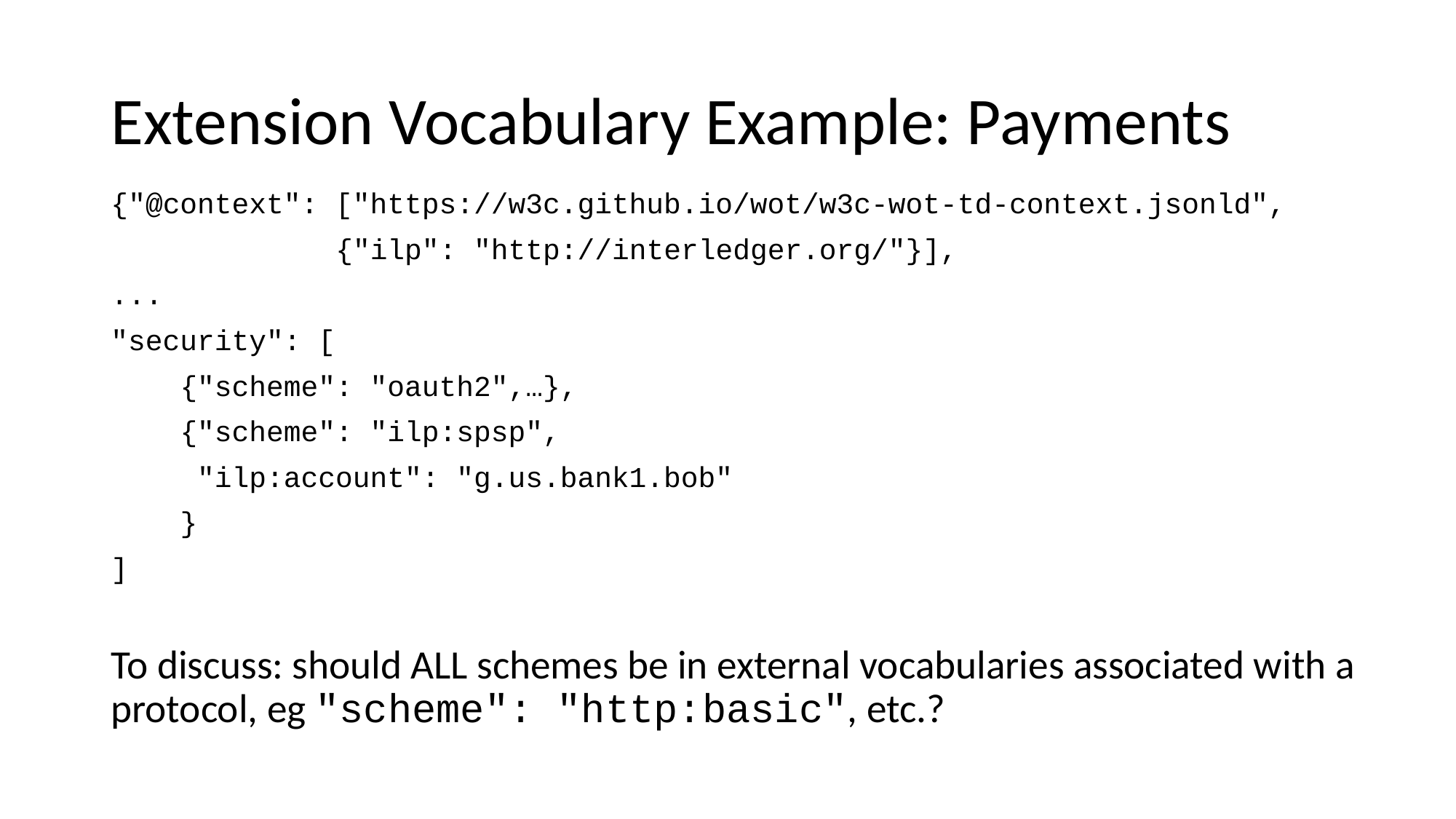

# Extension Vocabulary Example: Payments
{"@context": ["https://w3c.github.io/wot/w3c-wot-td-context.jsonld",
             {"ilp": "http://interledger.org/"}],
...
"security": [
    {"scheme": "oauth2",…},
    {"scheme": "ilp:spsp",
     "ilp:account": "g.us.bank1.bob"
    }
]

To discuss: should ALL schemes be in external vocabularies associated with a protocol, eg "scheme": "http:basic", etc.?